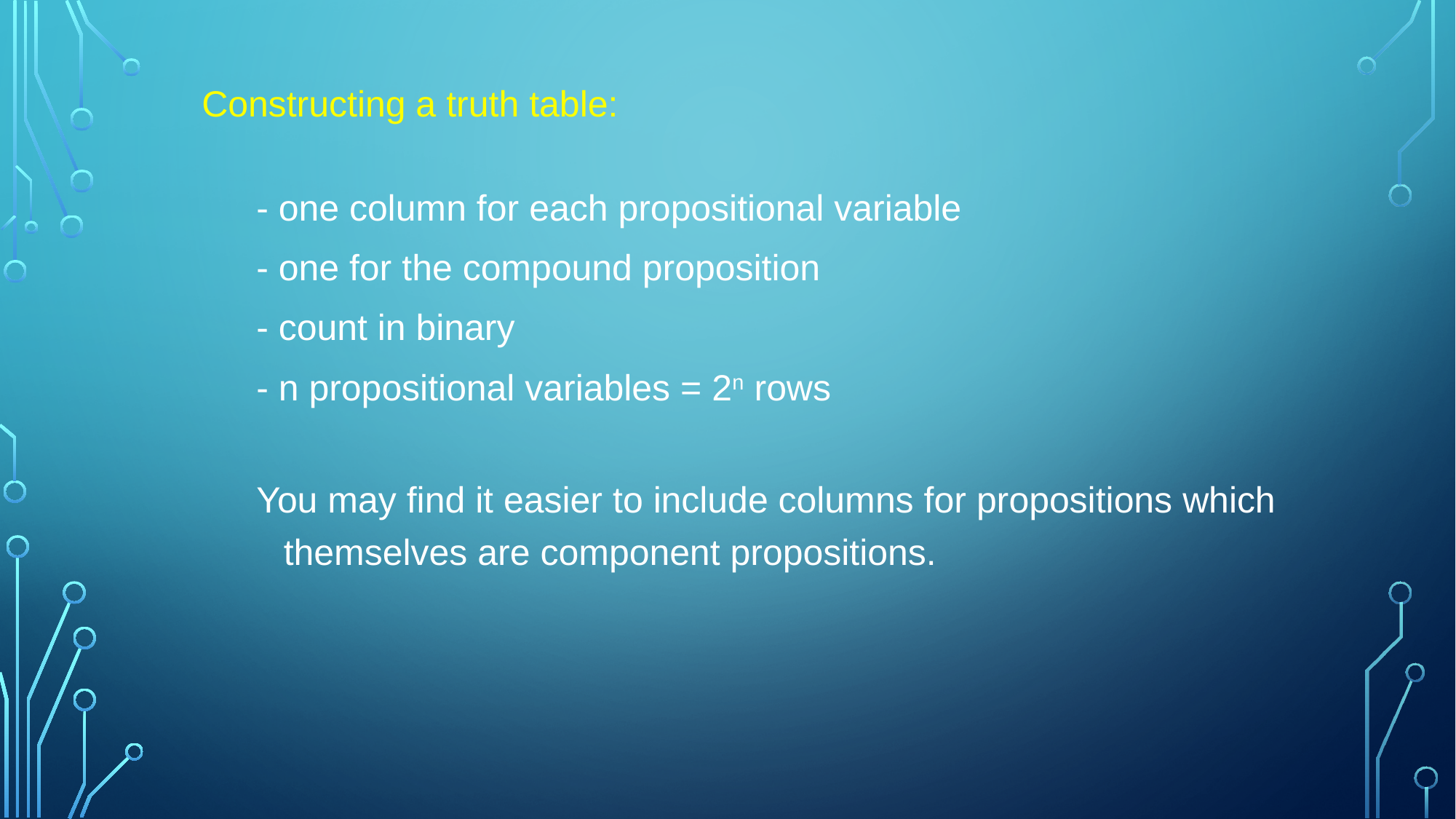

Constructing a truth table:
- one column for each propositional variable
- one for the compound proposition
- count in binary
- n propositional variables = 2n rows
You may find it easier to include columns for propositions which themselves are component propositions.